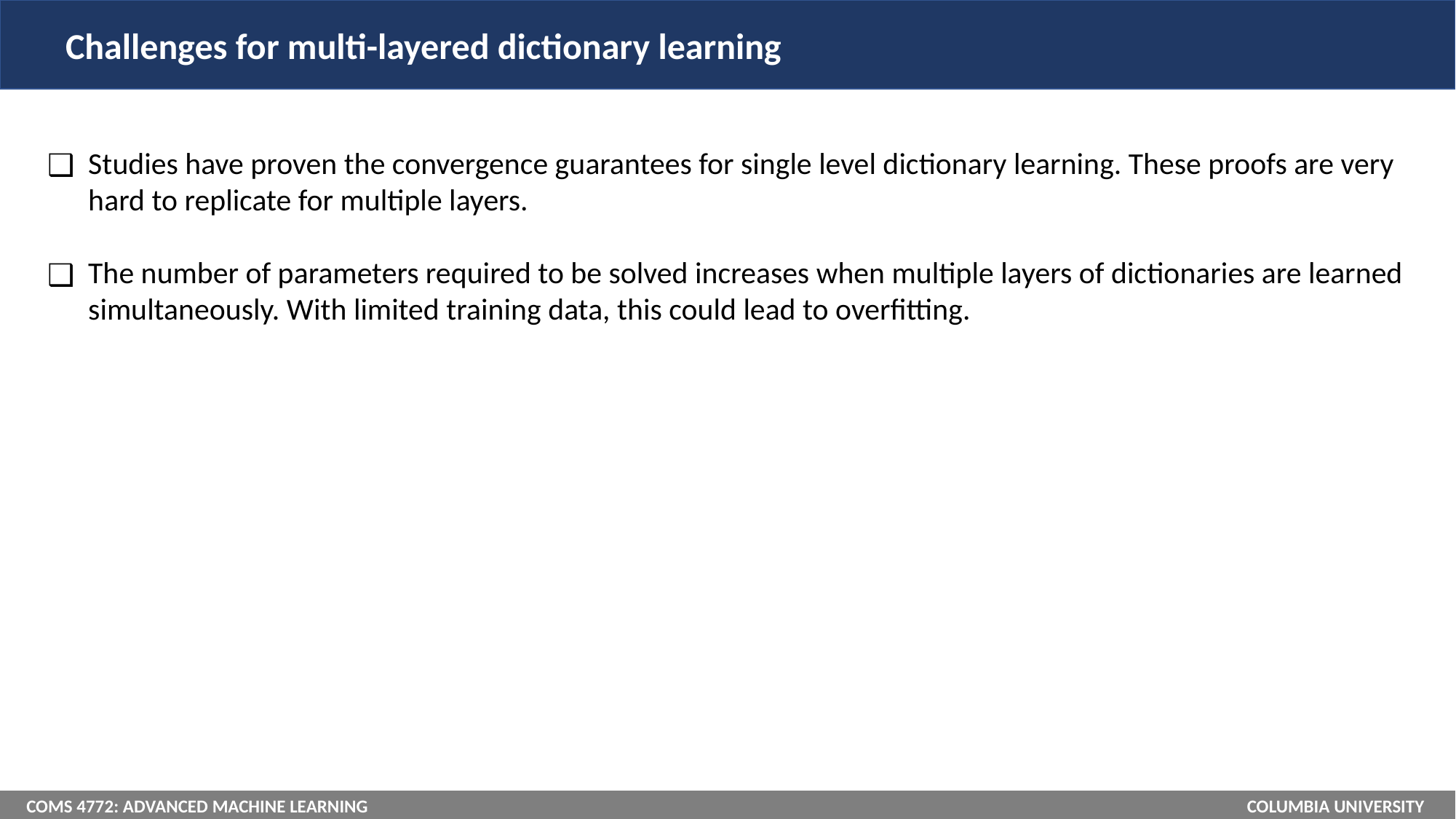

Challenges for multi-layered dictionary learning
Studies have proven the convergence guarantees for single level dictionary learning. These proofs are very hard to replicate for multiple layers.

The number of parameters required to be solved increases when multiple layers of dictionaries are learned simultaneously. With limited training data, this could lead to overfitting.

COMS 4772: ADVANCED MACHINE LEARNING                                                                                                                                                                                                                   COLUMBIA UNIVERSITY